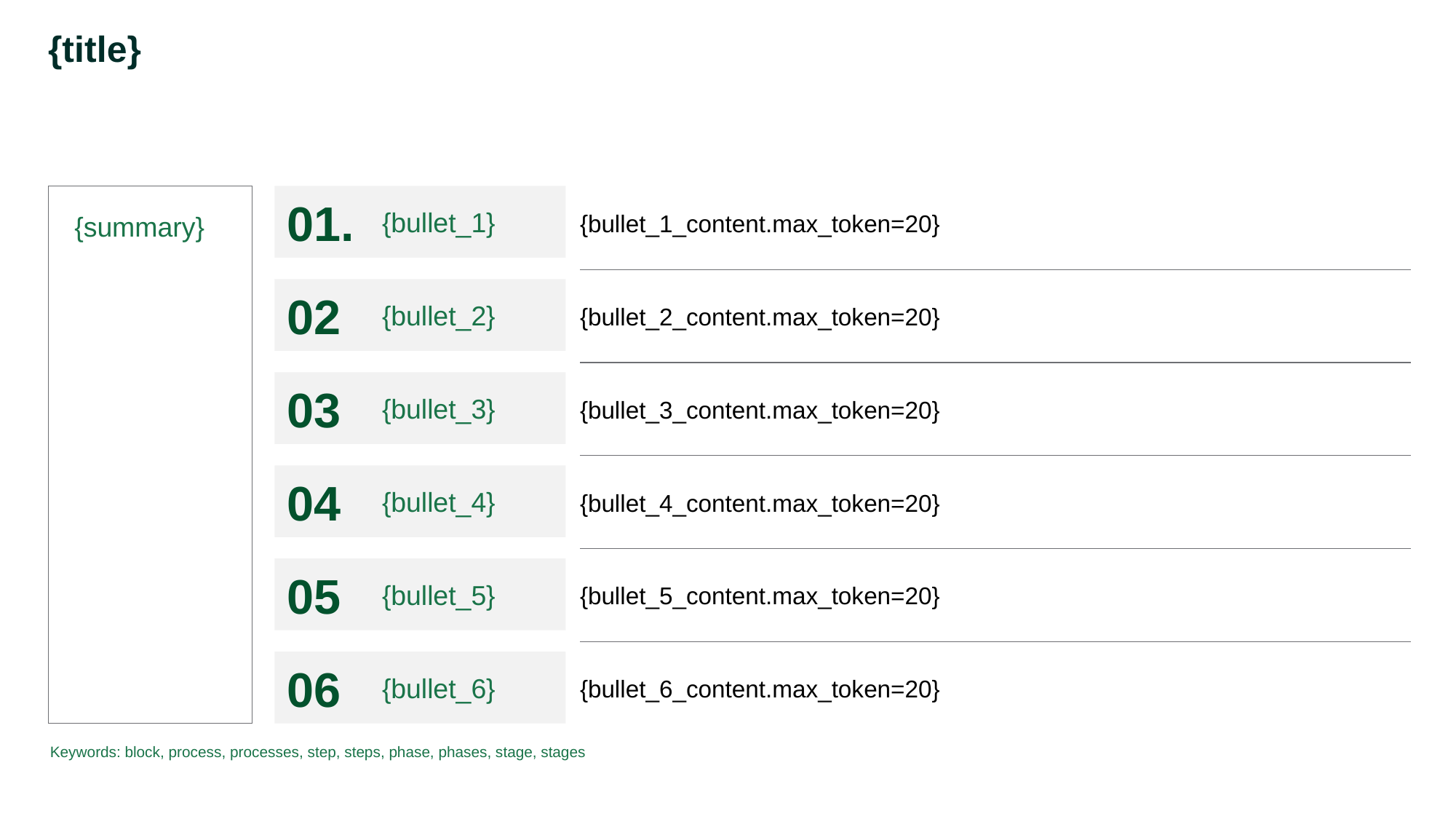

# {title}
{summary}
{bullet_1}
01.
{bullet_1_content.max_token=20}
{bullet_2}
02
{bullet_2_content.max_token=20}
{bullet_3}
03
{bullet_3_content.max_token=20}
{bullet_4}
04
{bullet_4_content.max_token=20}
{bullet_5}
05
{bullet_5_content.max_token=20}
{bullet_6}
06
{bullet_6_content.max_token=20}
Keywords: block, process, processes, step, steps, phase, phases, stage, stages